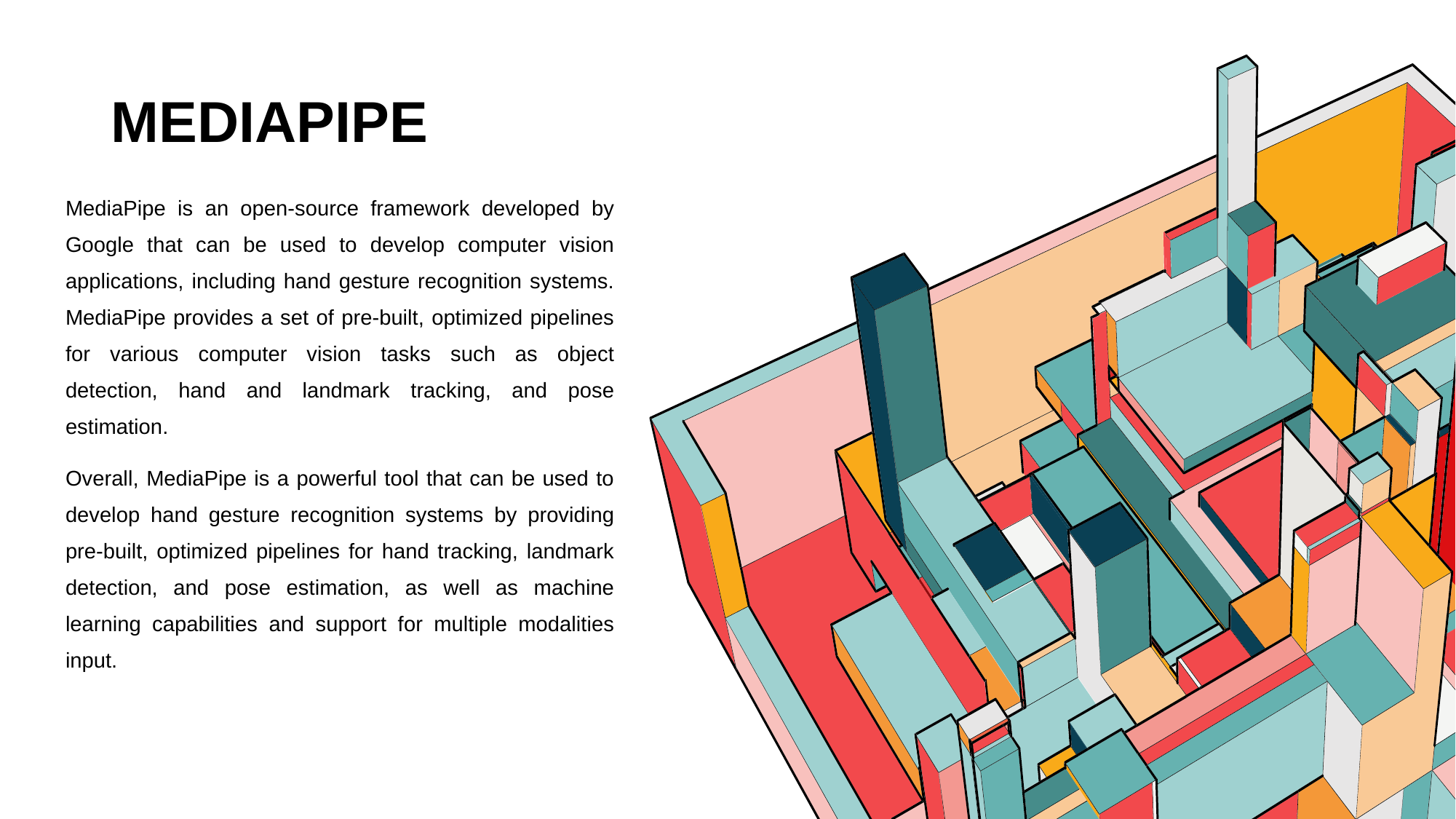

# Mediapipe
MediaPipe is an open-source framework developed by Google that can be used to develop computer vision applications, including hand gesture recognition systems. MediaPipe provides a set of pre-built, optimized pipelines for various computer vision tasks such as object detection, hand and landmark tracking, and pose estimation.
Overall, MediaPipe is a powerful tool that can be used to develop hand gesture recognition systems by providing pre-built, optimized pipelines for hand tracking, landmark detection, and pose estimation, as well as machine learning capabilities and support for multiple modalities input.
4